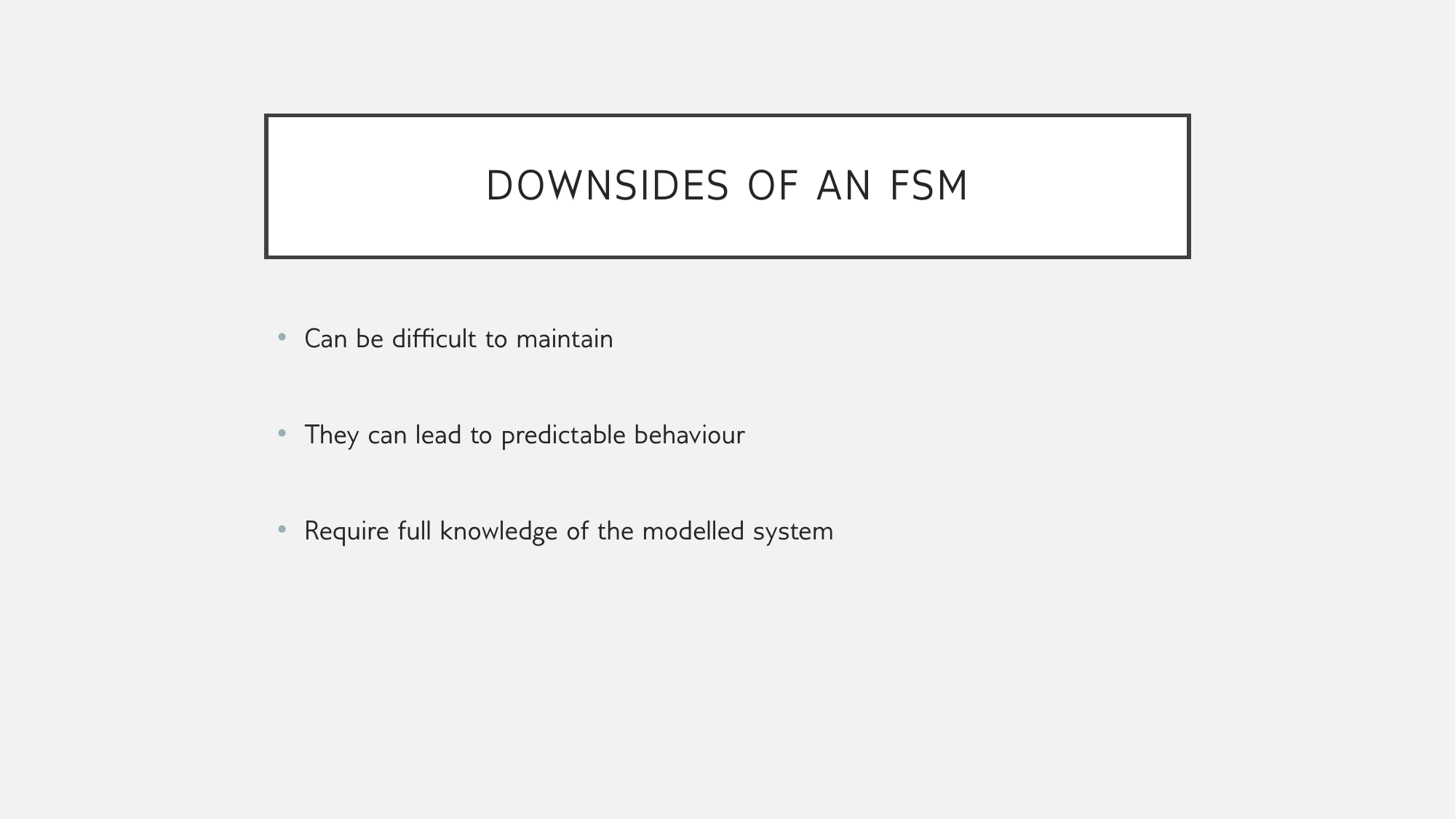

# Downsides of an FSM
Can be difficult to maintain

They can lead to predictable behaviour

Require full knowledge of the modelled system